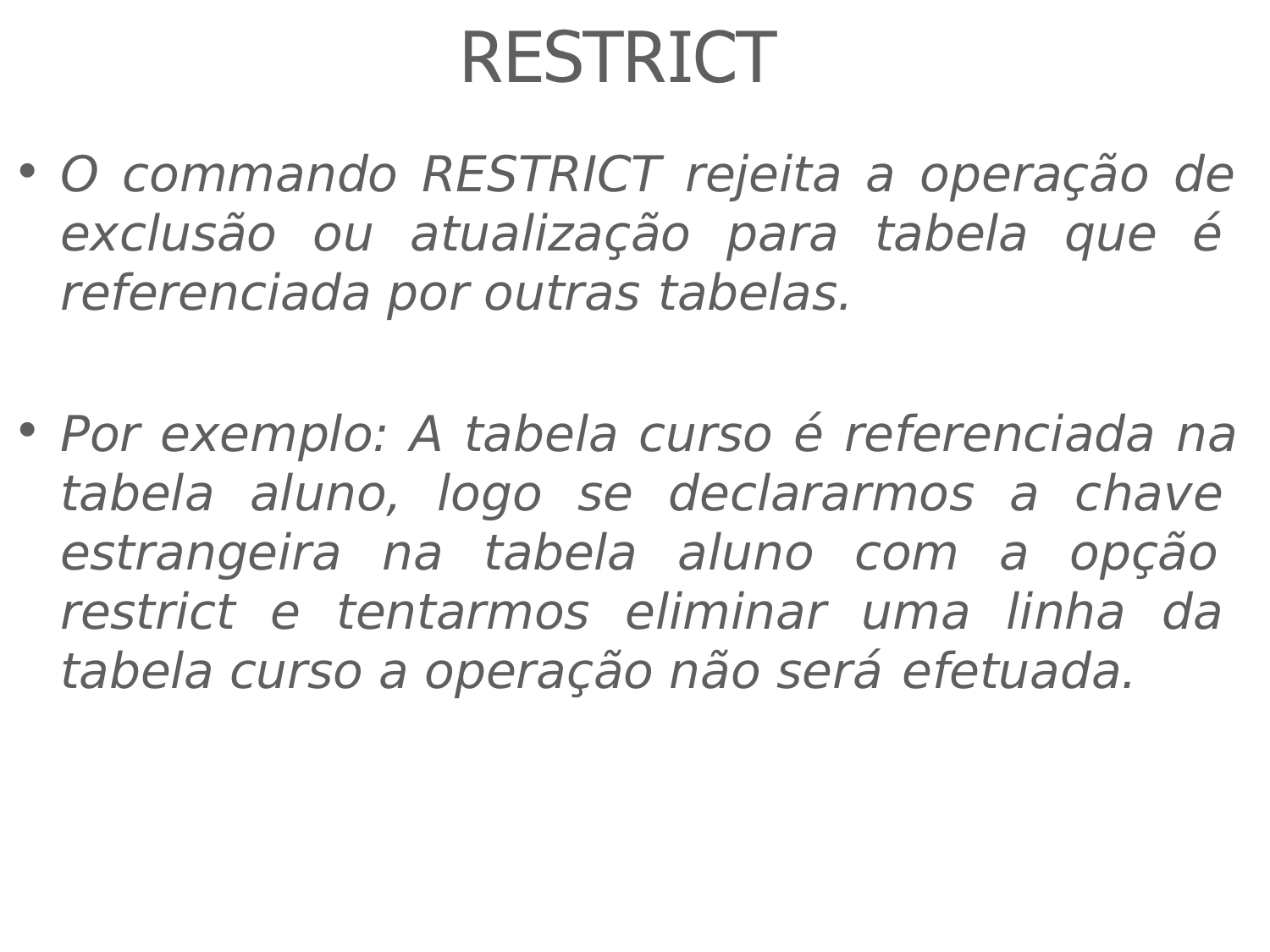

# RESTRICT
O commando RESTRICT rejeita a operação de  exclusão ou atualização para tabela que é  referenciada por outras tabelas.

Por exemplo: A tabela curso é referenciada na  tabela aluno, logo se declararmos a chave  estrangeira na tabela aluno com a opção  restrict e tentarmos eliminar uma linha da  tabela curso a operação não será efetuada.